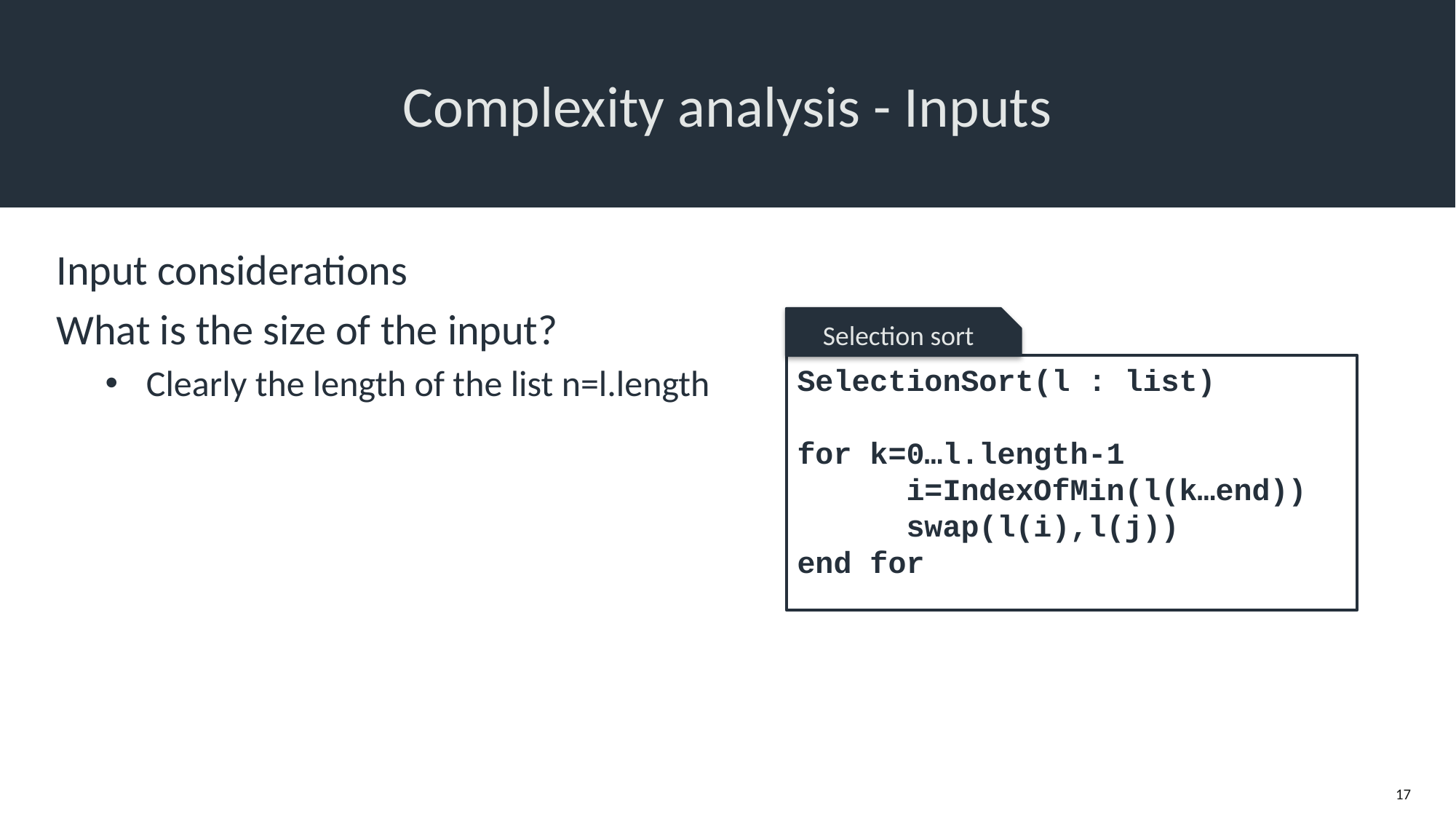

# Complexity analysis - Inputs
Input considerations
What is the size of the input?
Clearly the length of the list n=l.length

Selection sort
SelectionSort(l : list)

for k=0…l.length-1
	i=IndexOfMin(l(k…end))
	swap(l(i),l(j))
end for